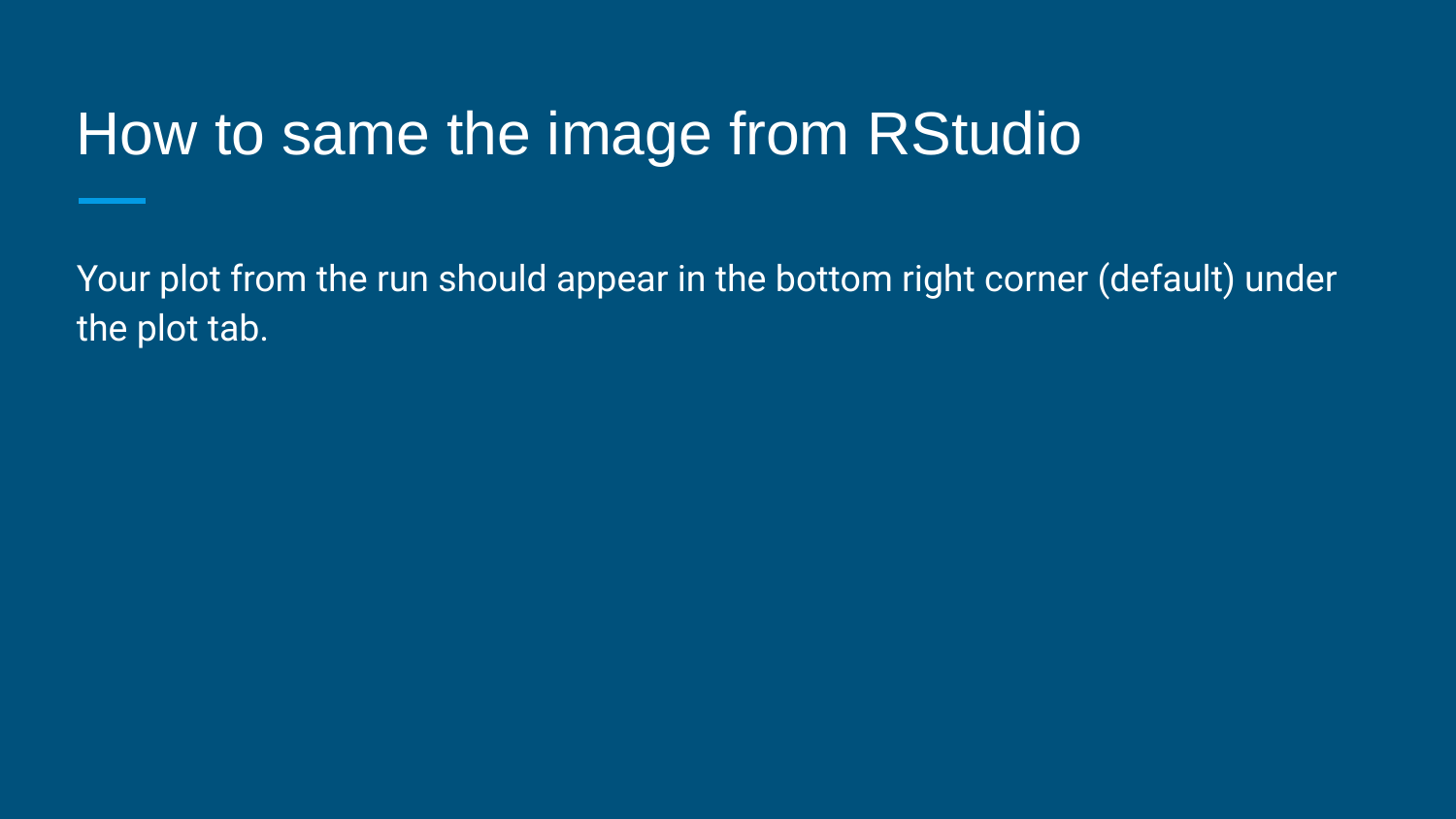

# How to same the image from RStudio
Your plot from the run should appear in the bottom right corner (default) under the plot tab.